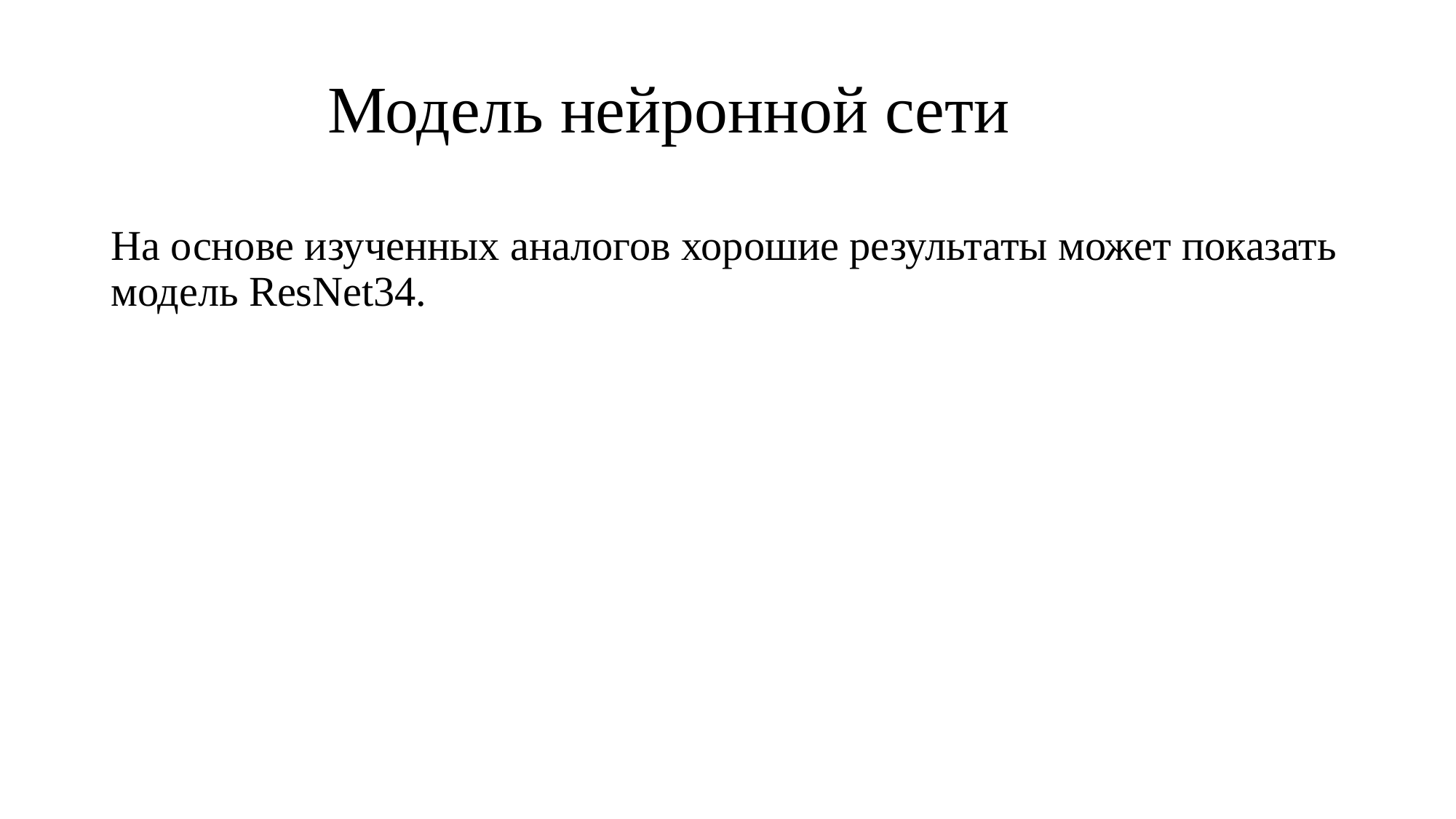

# Модель нейронной сети
На основе изученных аналогов хорошие результаты может показать модель ResNet34.